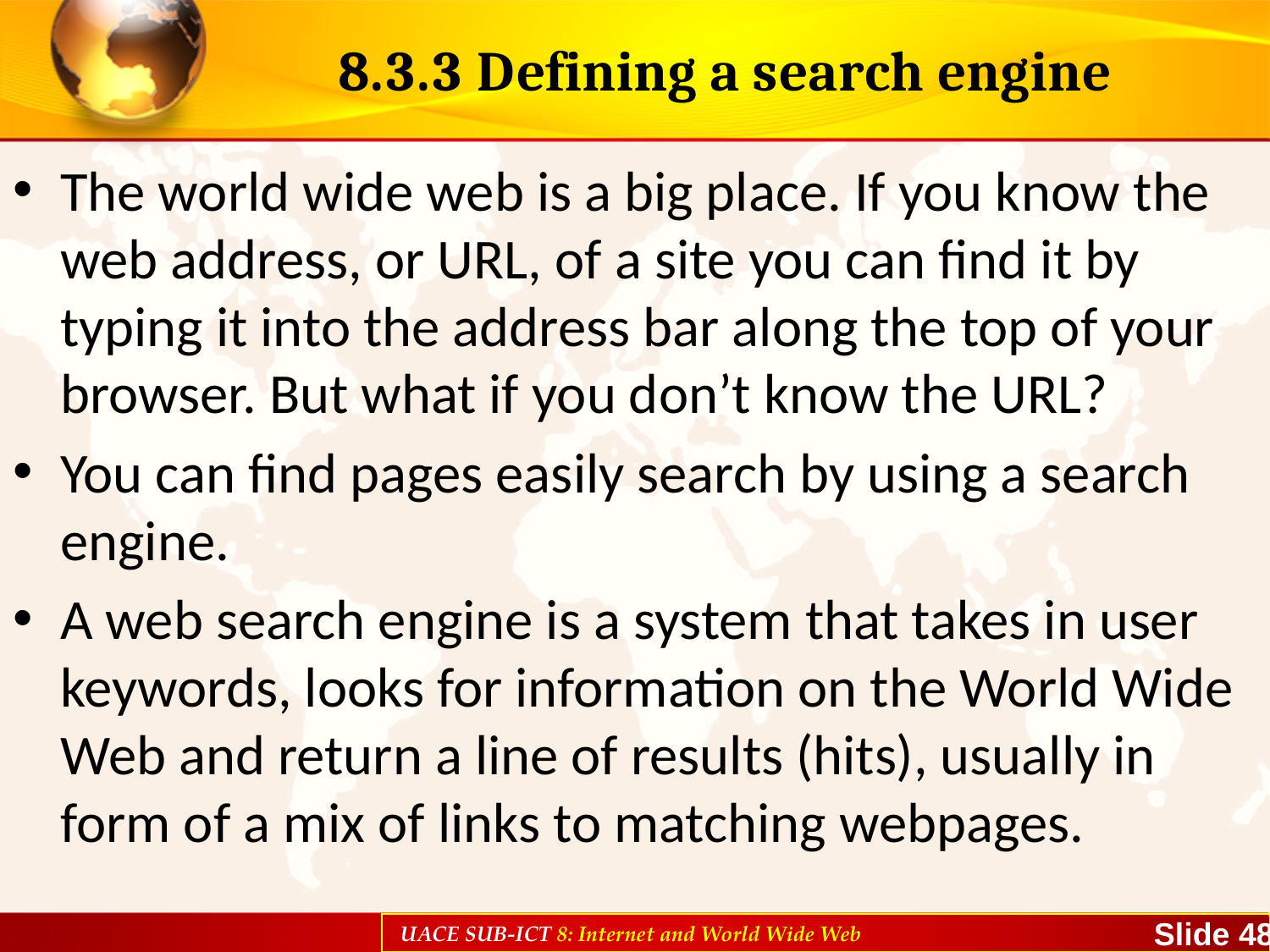

# 8.3.3 Defining a search engine
The world wide web is a big place. If you know the web address, or URL, of a site you can find it by typing it into the address bar along the top of your browser. But what if you don’t know the URL?
You can find pages easily search by using a search engine.
A web search engine is a system that takes in user keywords, looks for information on the World Wide Web and return a line of results (hits), usually in form of a mix of links to matching webpages.